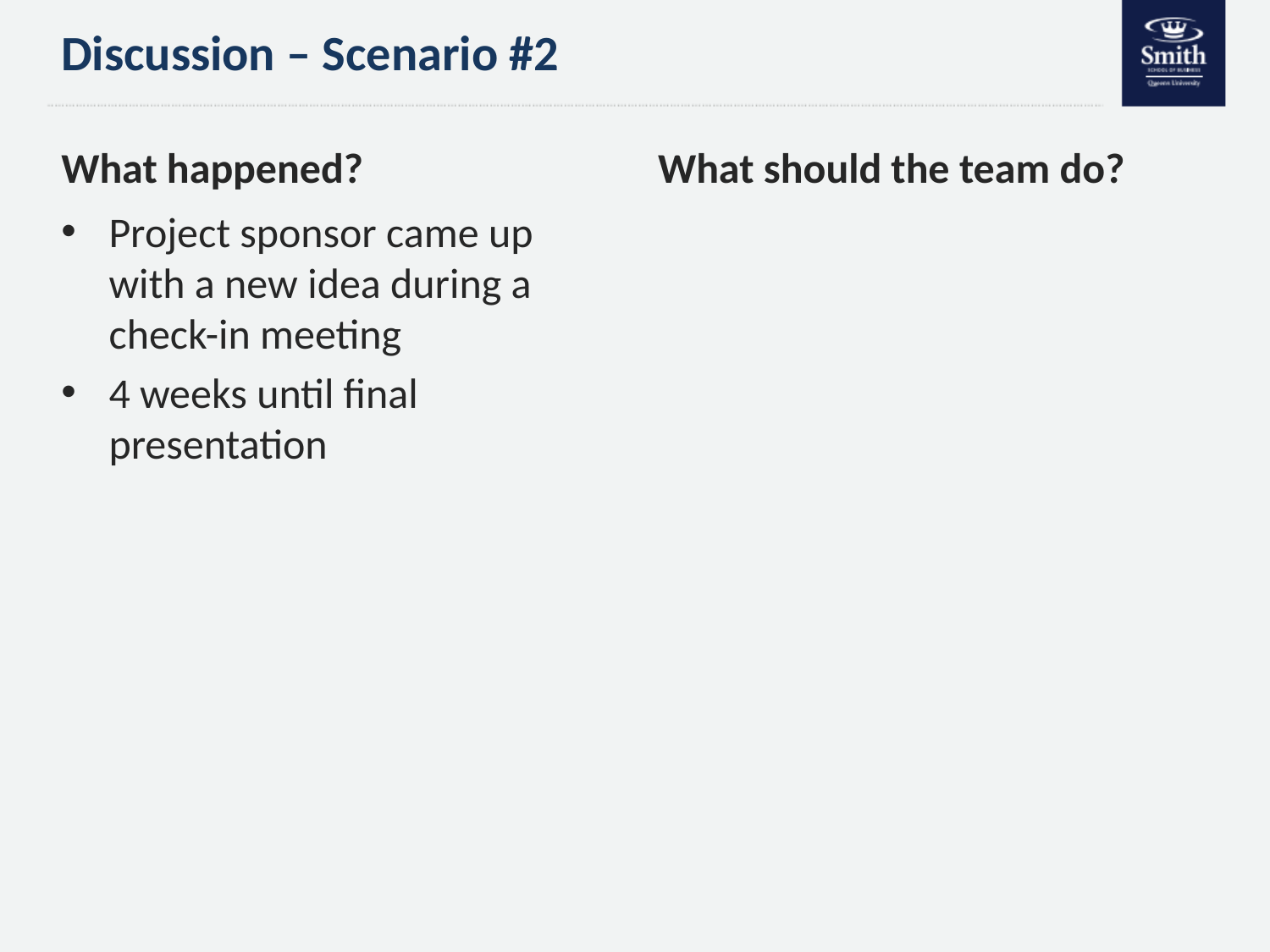

# Discussion – Scenario #2
What happened?
What should the team do?
Project sponsor came up with a new idea during a check-in meeting
4 weeks until final presentation